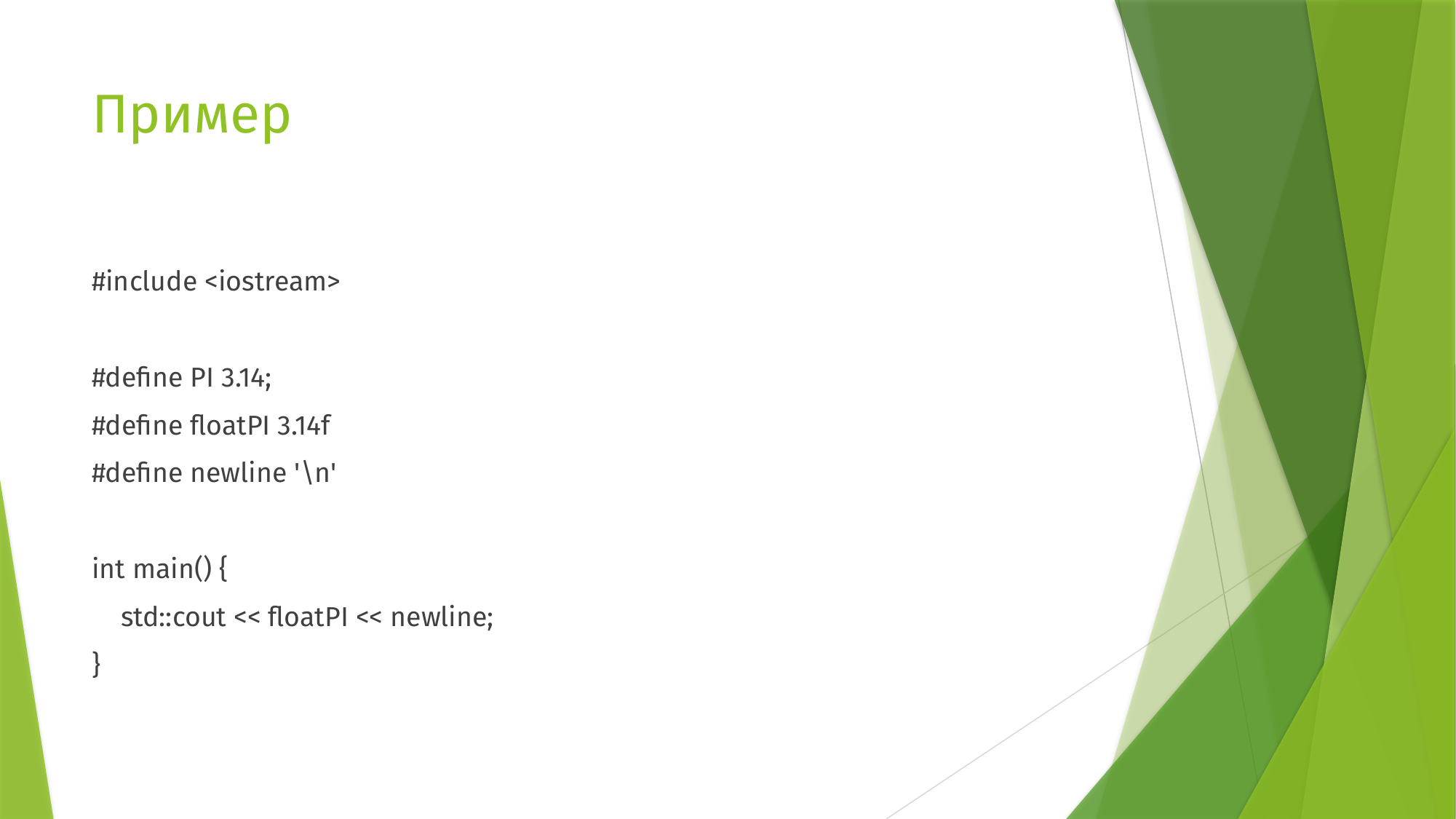

# Пример
#include <iostream>

#define PI 3.14;
#define floatPI 3.14f
#define newline '\n'

int main() {
    std::cout << floatPI << newline;
}